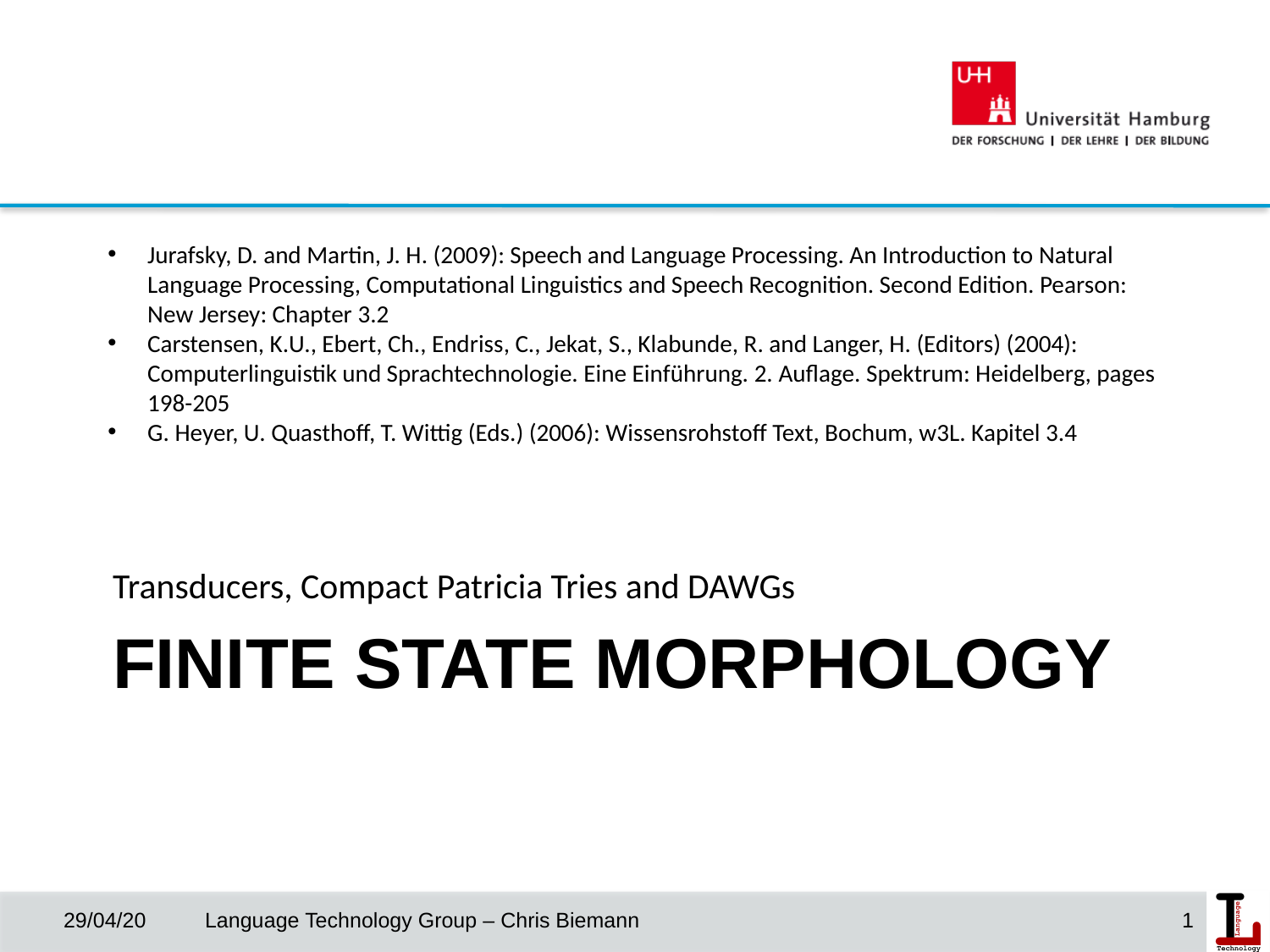

Jurafsky, D. and Martin, J. H. (2009): Speech and Language Processing. An Introduction to Natural Language Processing, Computational Linguistics and Speech Recognition. Second Edition. Pearson: New Jersey: Chapter 3.2
Carstensen, K.U., Ebert, Ch., Endriss, C., Jekat, S., Klabunde, R. and Langer, H. (Editors) (2004): Computerlinguistik und Sprachtechnologie. Eine Einführung. 2. Auflage. Spektrum: Heidelberg, pages 198-205
G. Heyer, U. Quasthoff, T. Wittig (Eds.) (2006): Wissensrohstoff Text, Bochum, w3L. Kapitel 3.4

Transducers, Compact Patricia Tries and DAWGs
# Finite state Morphology
29/04/20
 Language Technology Group – Chris Biemann
1